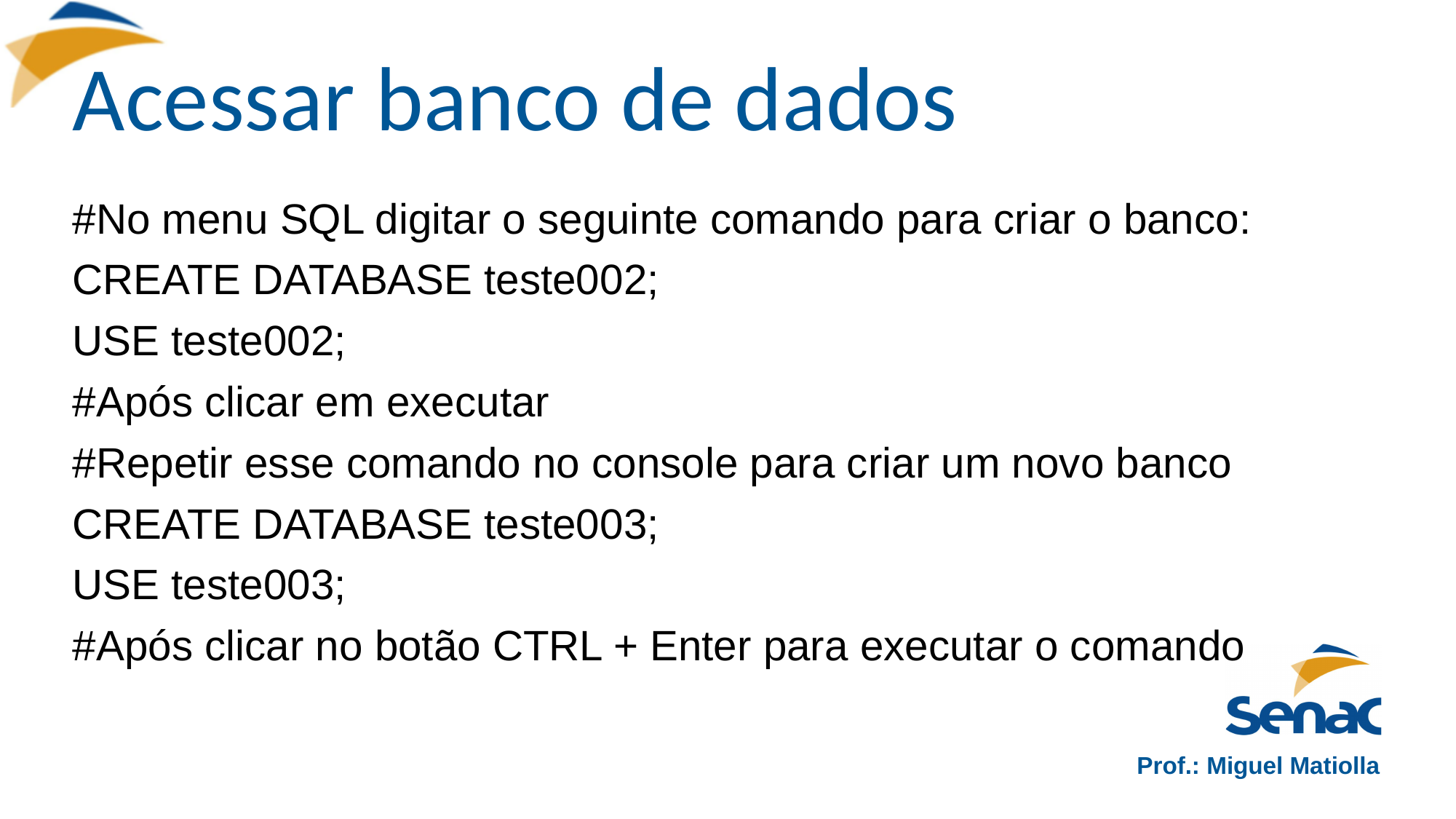

# Acessar banco de dados
#No menu SQL digitar o seguinte comando para criar o banco:
CREATE DATABASE teste002;
USE teste002;
#Após clicar em executar
#Repetir esse comando no console para criar um novo banco
CREATE DATABASE teste003;
USE teste003;
#Após clicar no botão CTRL + Enter para executar o comando